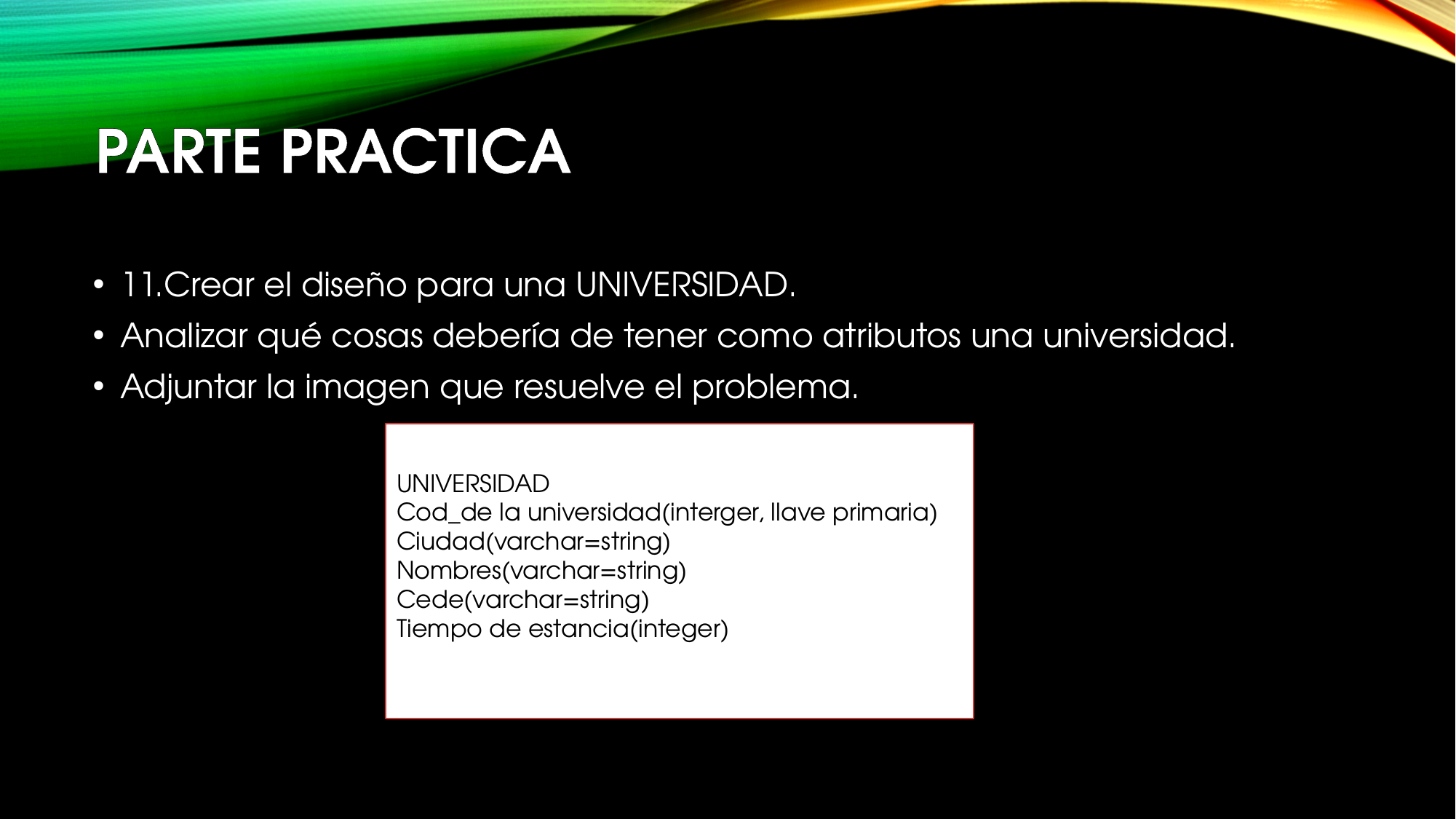

# PARTE PRACTICA
11.Crear el diseño para una UNIVERSIDAD.
Analizar qué cosas debería de tener como atributos una universidad.
Adjuntar la imagen que resuelve el problema.
UNIVERSIDAD
Cod_de la universidad(interger, llave primaria)
Ciudad(varchar=string)
Nombres(varchar=string)
Cede(varchar=string)
Tiempo de estancia(integer)